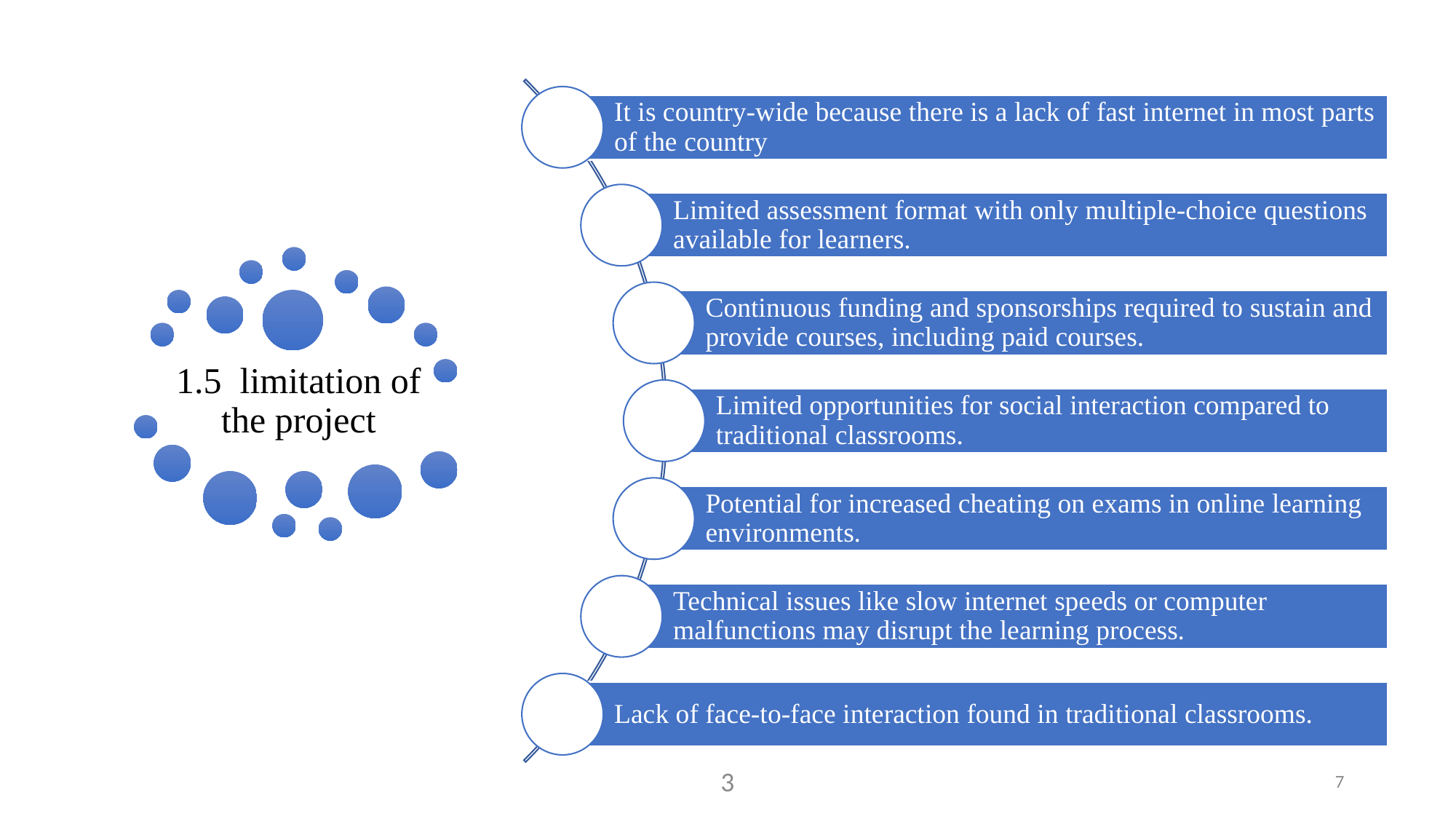

It is country-wide because there is a lack of fast internet in most parts of the country
Limited assessment format with only multiple-choice questions available for learners.
Continuous funding and sponsorships required to sustain and provide courses, including paid courses.
Limited opportunities for social interaction compared to traditional classrooms.
Potential for increased cheating on exams in online learning environments.
Technical issues like slow internet speeds or computer malfunctions may disrupt the learning process.
Lack of face-to-face interaction found in traditional classrooms.
1.5  limitation of the project
3
7